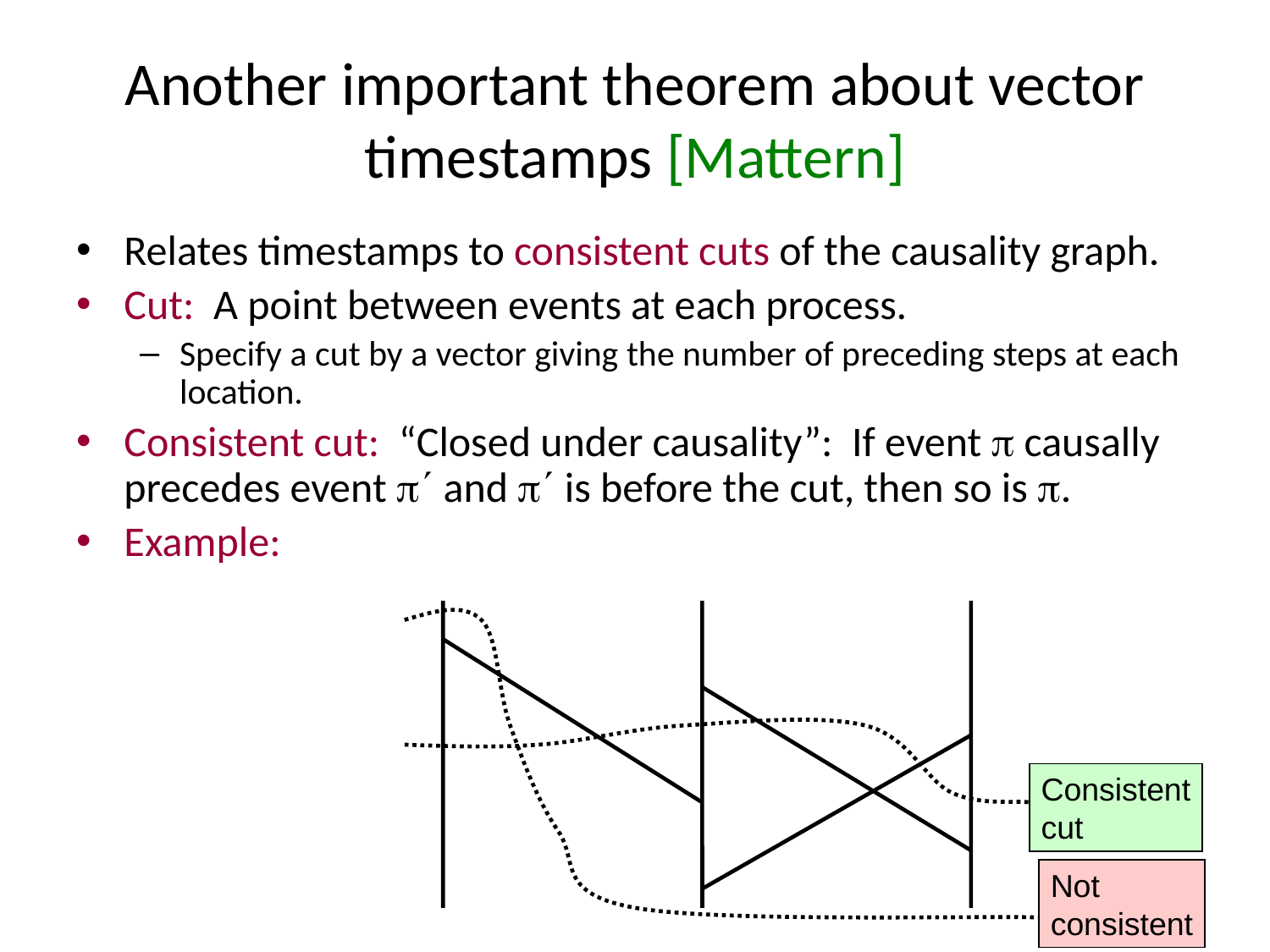

# Another important theorem about vector timestamps [Mattern]
Relates timestamps to consistent cuts of the causality graph.
Cut:  A point between events at each process.
Specify a cut by a vector giving the number of preceding steps at each location.
Consistent cut:  “Closed under causality”:  If event π causally precedes event π′ and π′ is before the cut, then so is π.
Example:

Consistent
cut
Not
consistent